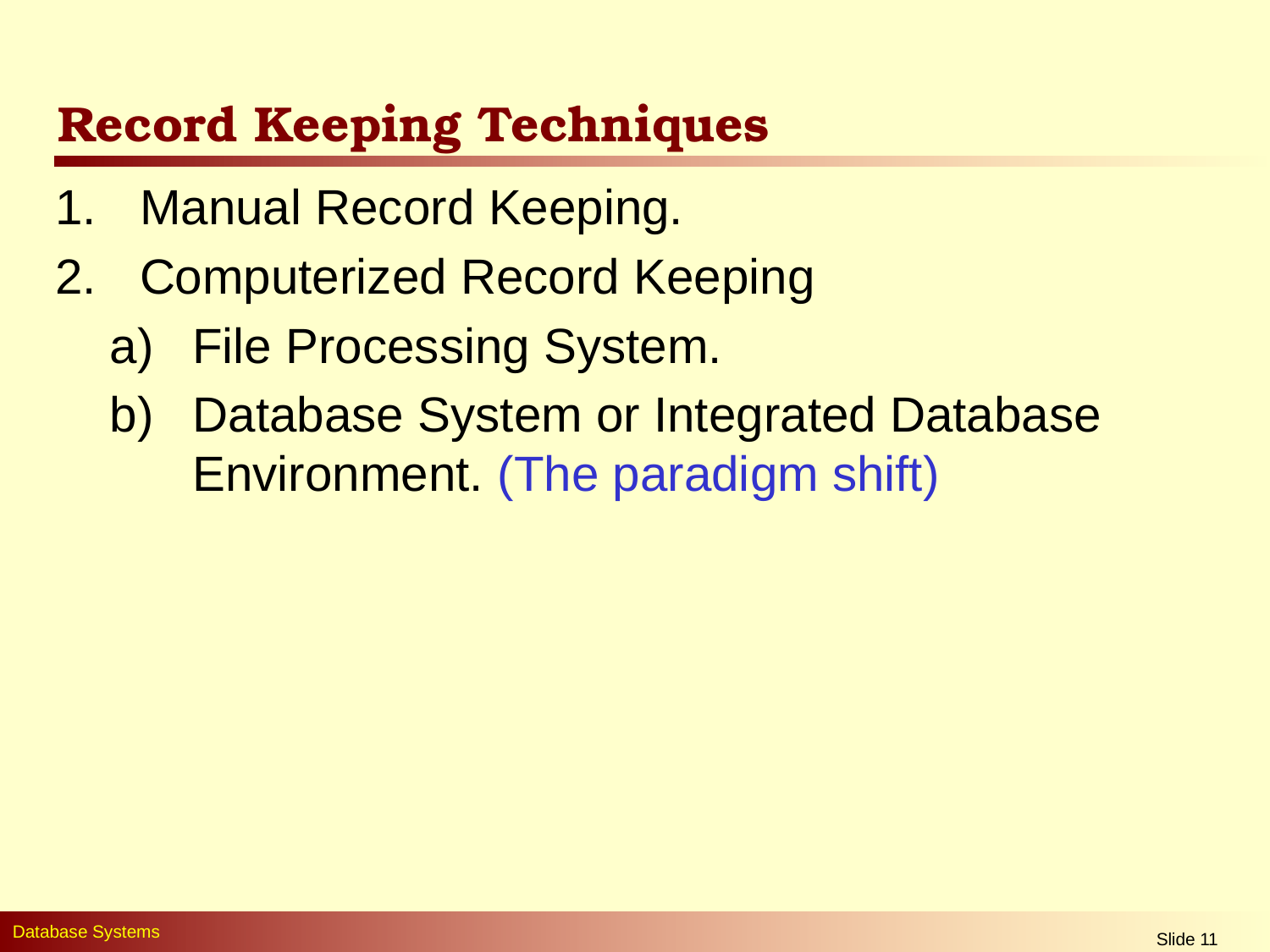

# Record Keeping Techniques
Manual Record Keeping.
Computerized Record Keeping
File Processing System.
Database System or Integrated Database Environment. (The paradigm shift)